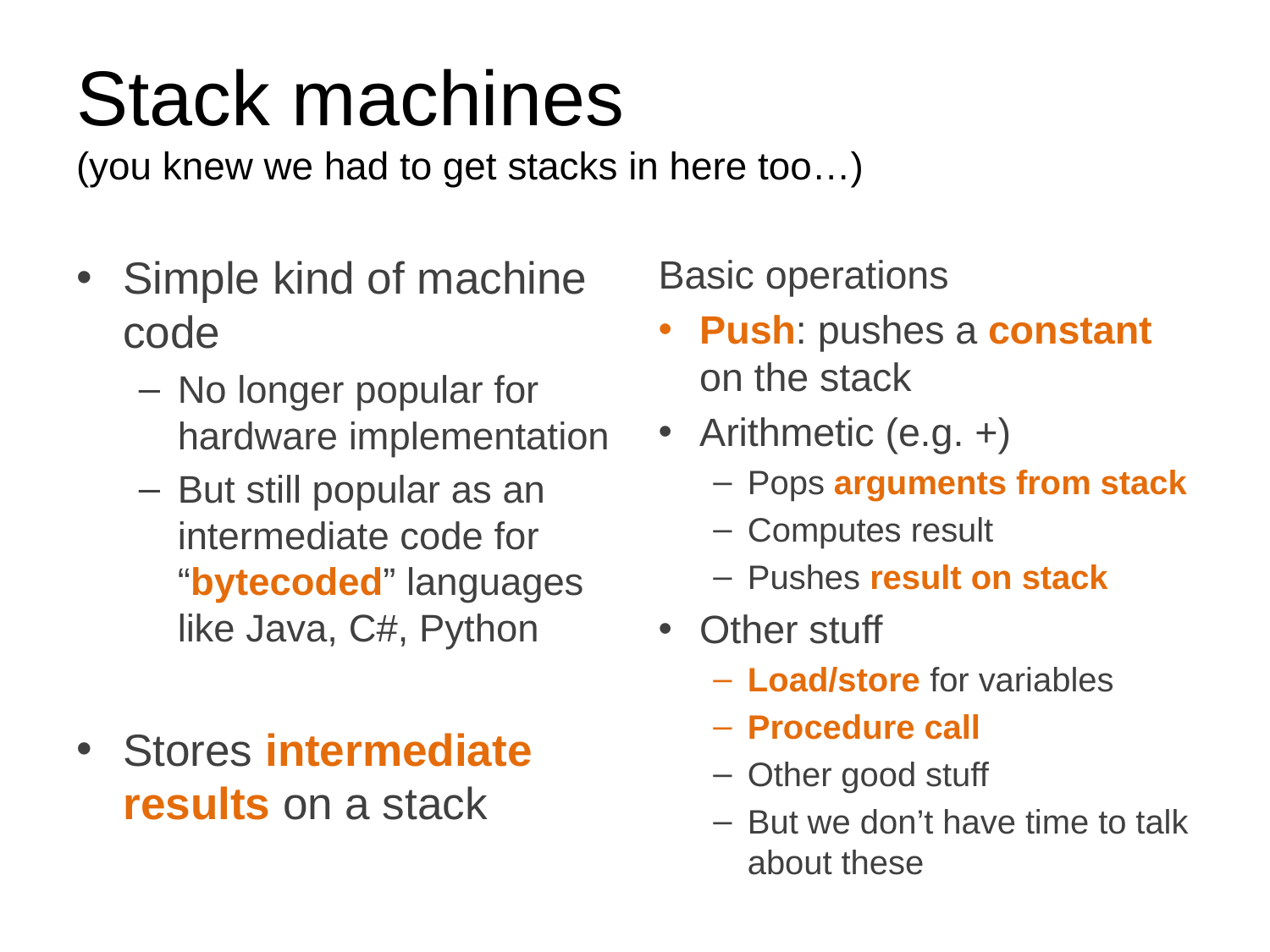

# Stack machines (you knew we had to get stacks in here too…)
Simple kind of machine code
No longer popular for hardware implementation
But still popular as an intermediate code for “bytecoded” languages like Java, C#, Python

Stores intermediate results on a stack
Basic operations
Push: pushes a constant on the stack
Arithmetic (e.g. +)
Pops arguments from stack
Computes result
Pushes result on stack
Other stuff
Load/store for variables
Procedure call
Other good stuff
But we don’t have time to talk about these